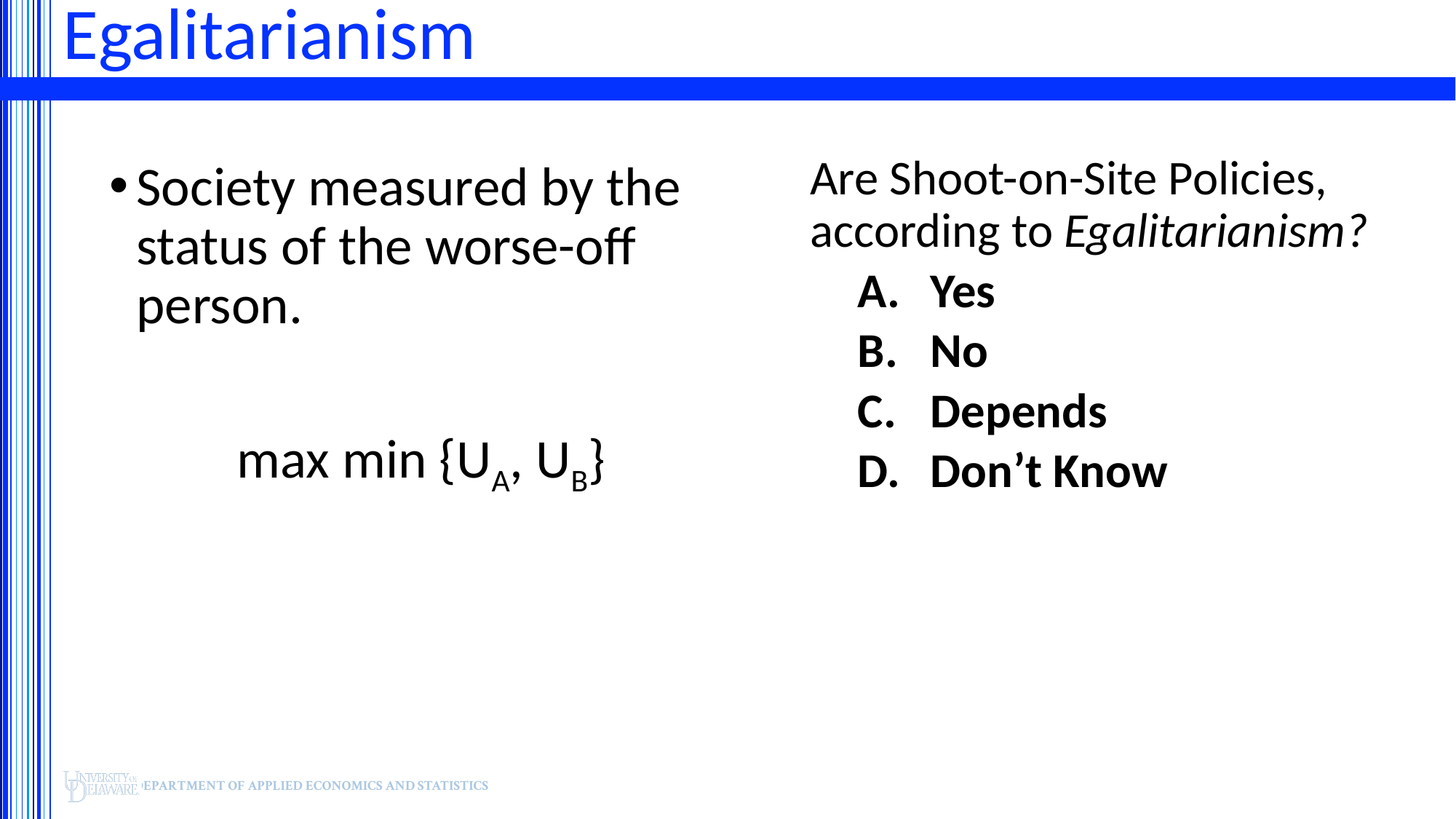

# Egalitarianism
Are Shoot-on-Site Policies, according to Egalitarianism?
Yes
No
Depends
Don’t Know

Society measured by the status of the worse-off person.

	max min {UA, UB}